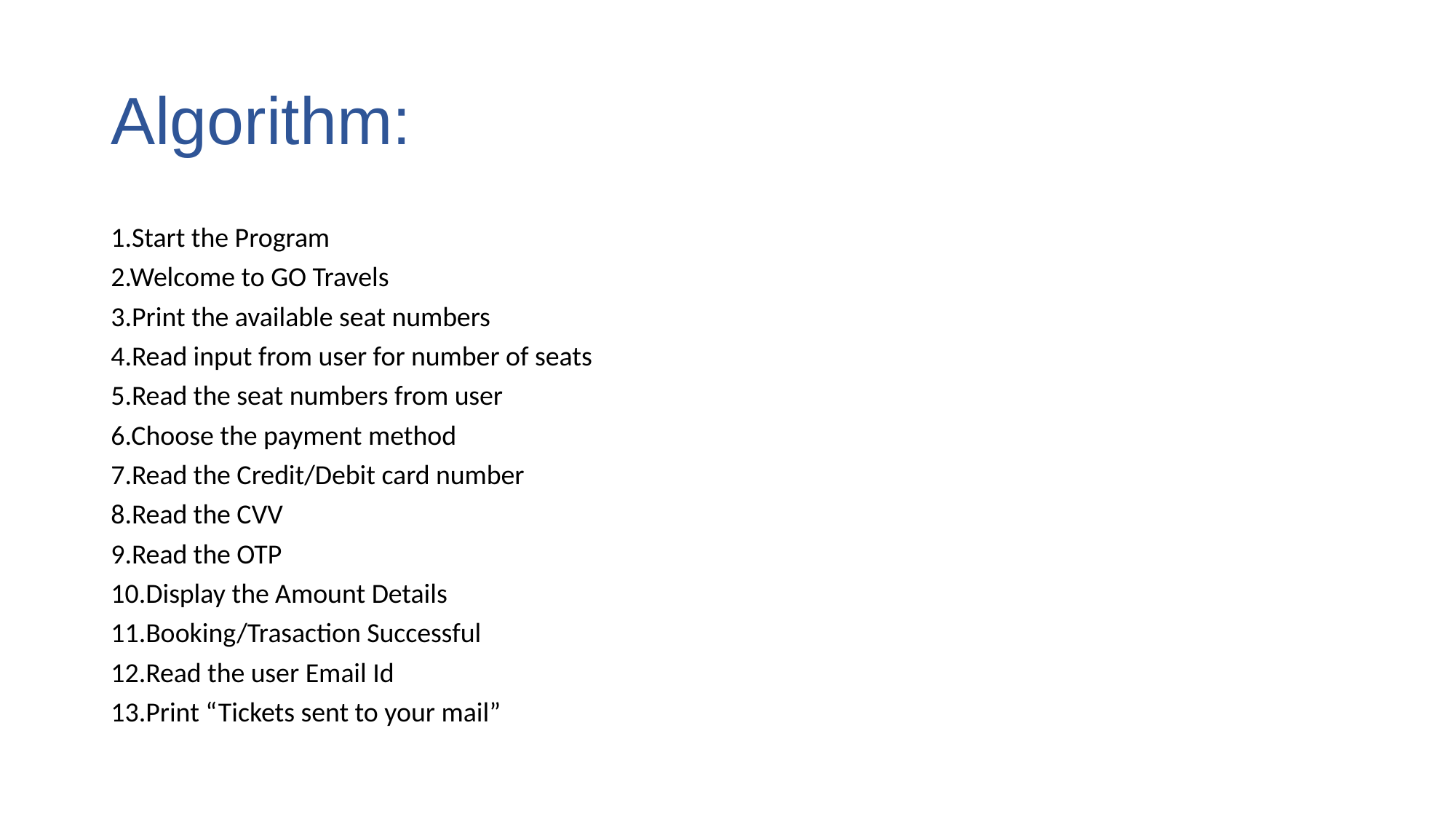

# Algorithm:
1.Start the Program
2.Welcome to GO Travels
3.Print the available seat numbers
4.Read input from user for number of seats
5.Read the seat numbers from user
6.Choose the payment method
7.Read the Credit/Debit card number
8.Read the CVV
9.Read the OTP
10.Display the Amount Details
11.Booking/Trasaction Successful
12.Read the user Email Id
13.Print “Tickets sent to your mail”